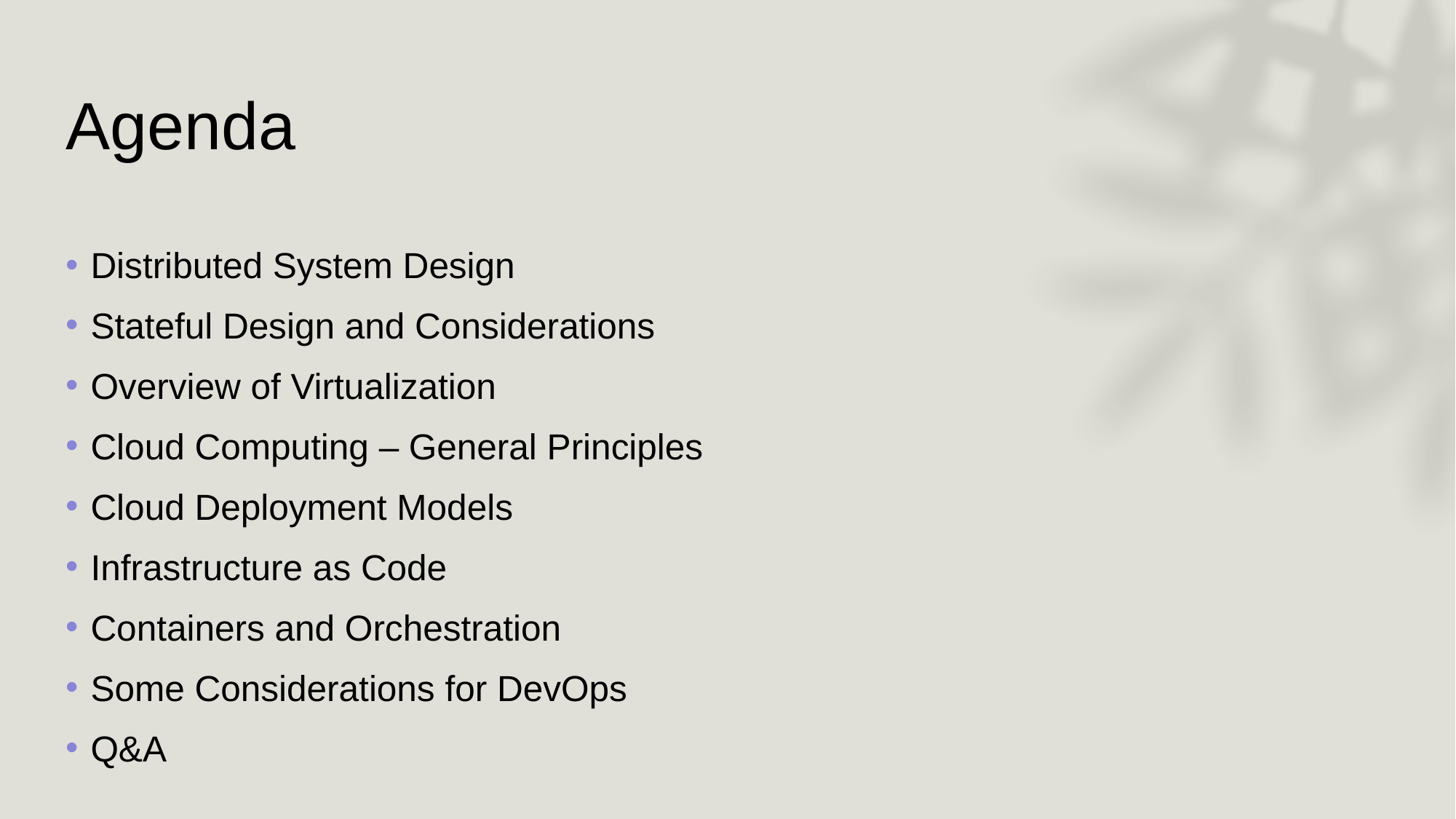

# Agenda
Distributed System Design
Stateful Design and Considerations
Overview of Virtualization
Cloud Computing – General Principles
Cloud Deployment Models
Infrastructure as Code
Containers and Orchestration
Some Considerations for DevOps
Q&A